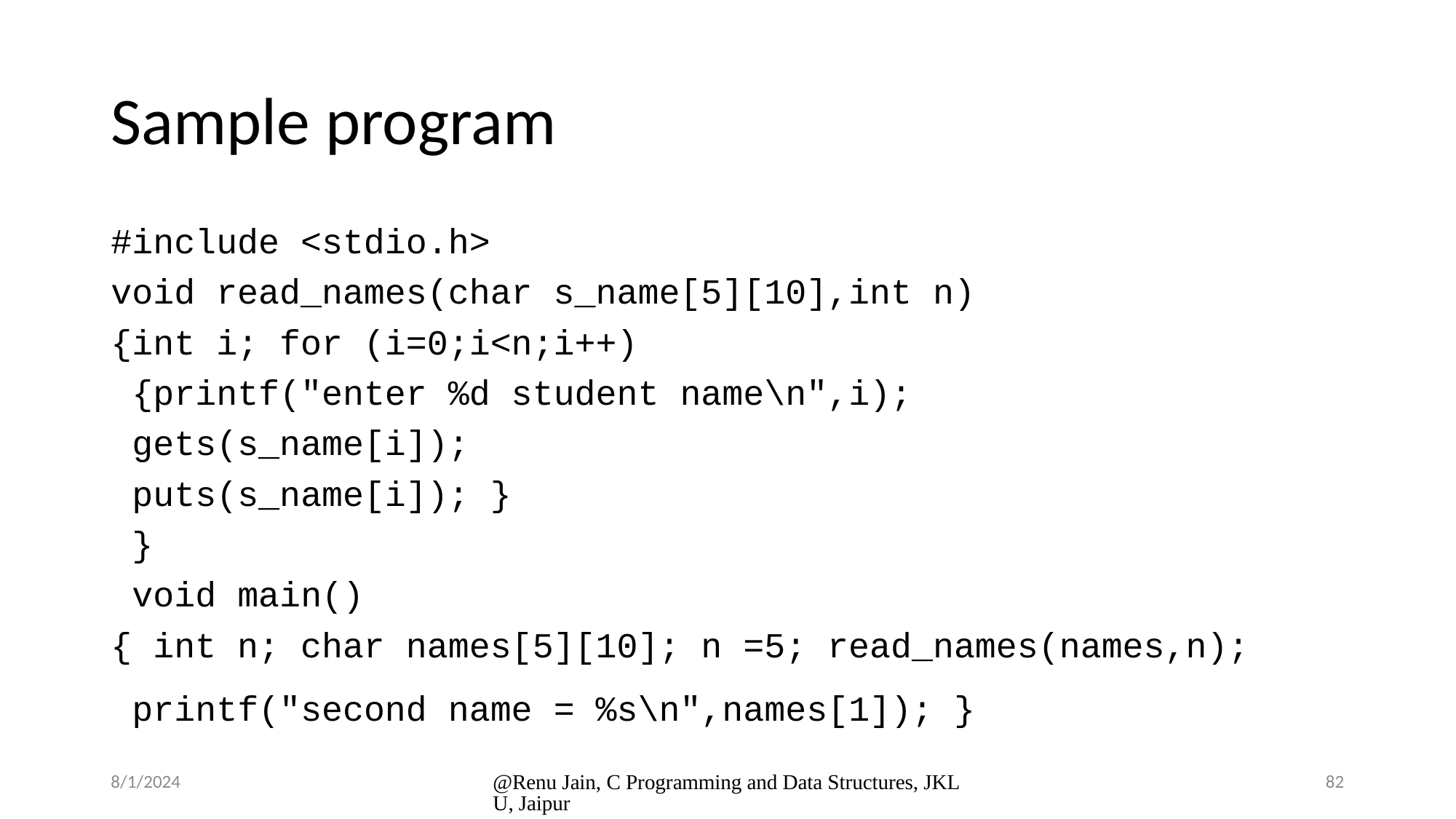

# Sample program
#include <stdio.h>
void read_names(char s_name[5][10],int n)
{int i; for (i=0;i<n;i++)
 {printf("enter %d student name\n",i);
 gets(s_name[i]);
 puts(s_name[i]); }
 }
 void main()
{ int n; char names[5][10]; n =5; read_names(names,n);
 printf("second name = %s\n",names[1]); }

8/1/2024
@Renu Jain, C Programming and Data Structures, JKLU, Jaipur
82